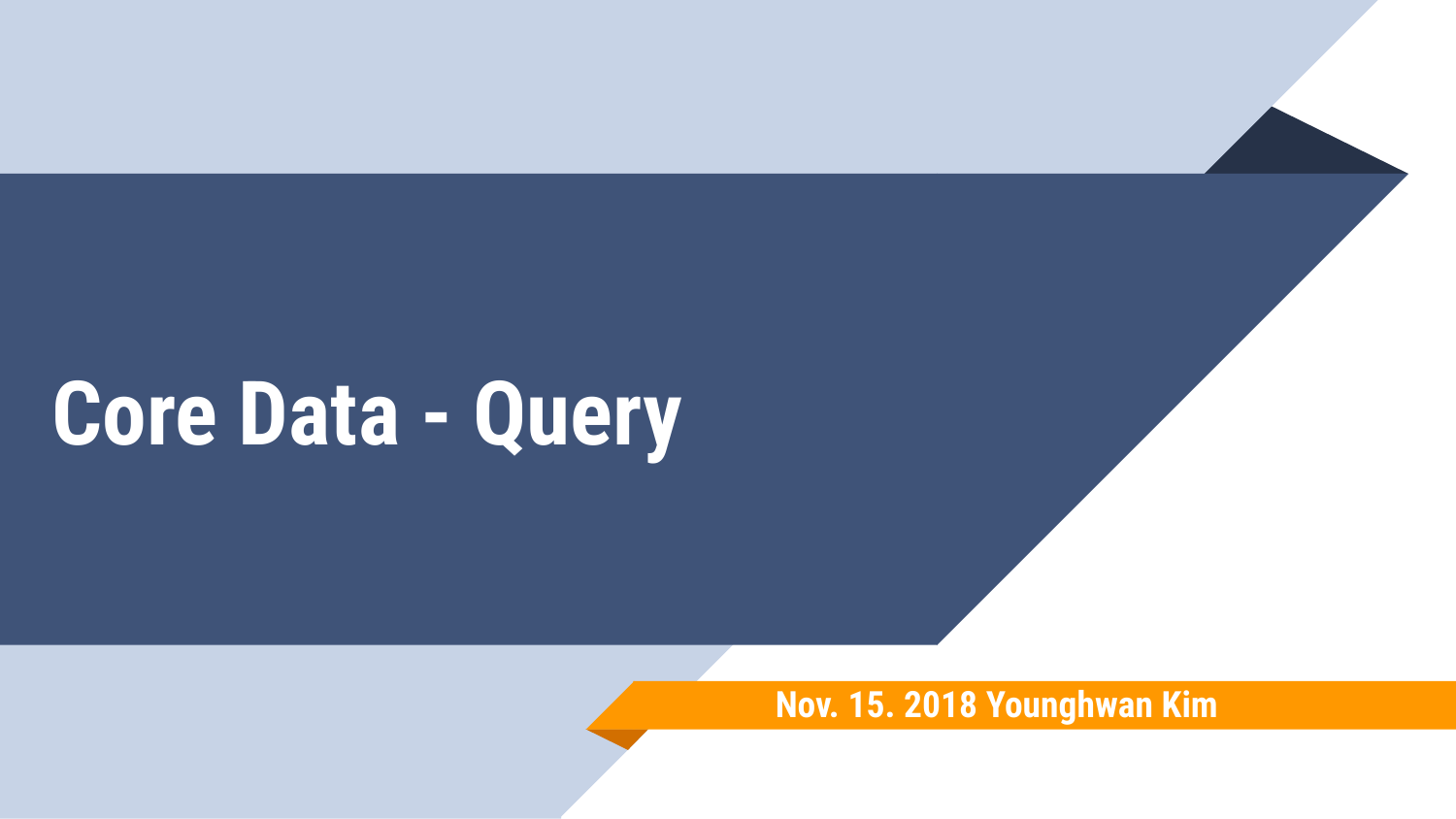

# Core Data - Query
Nov. 15. 2018 Younghwan Kim